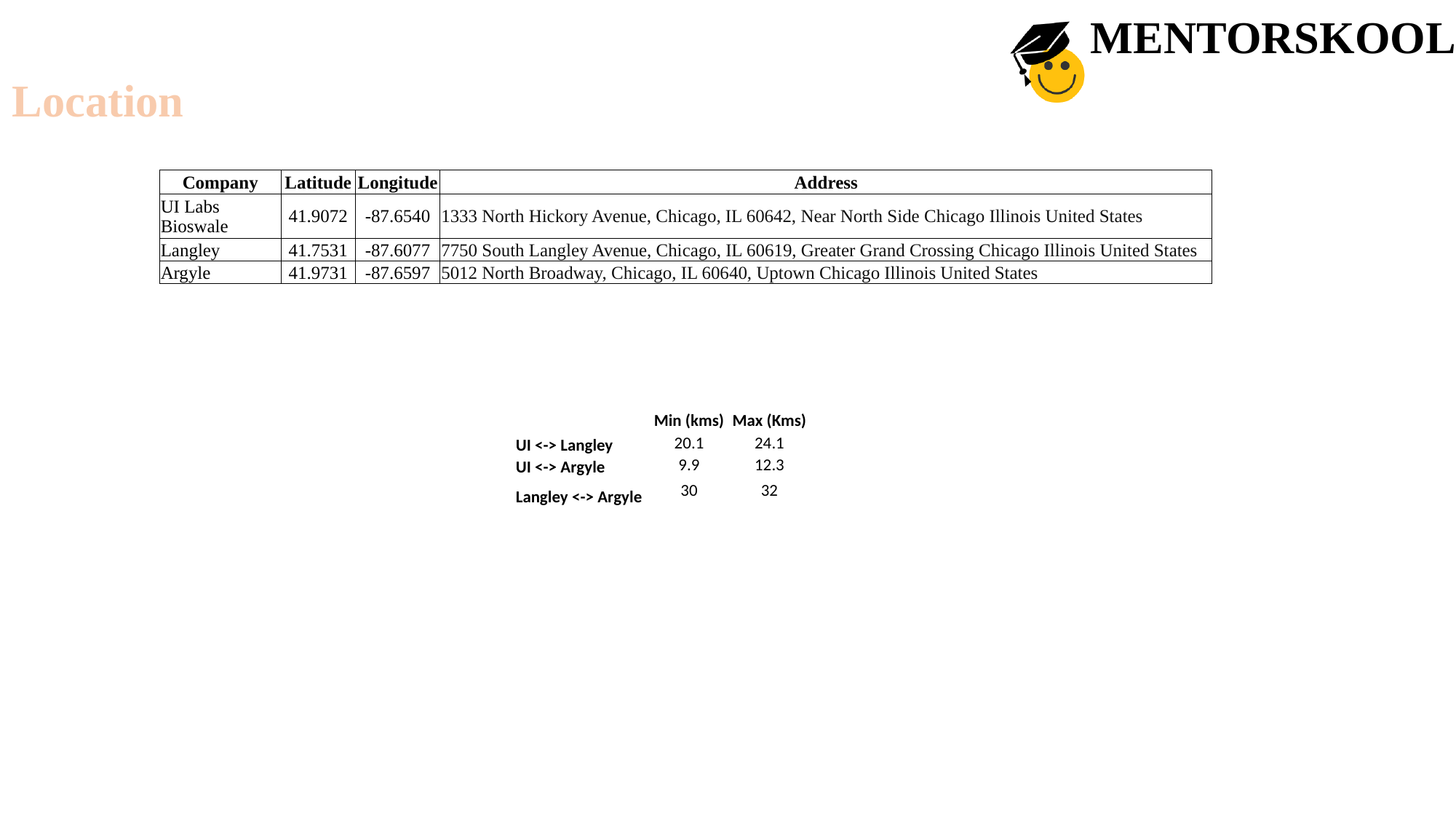

Location
| Company | Latitude | Longitude | Address |
| --- | --- | --- | --- |
| UI Labs Bioswale | 41.9072 | -87.6540 | 1333 North Hickory Avenue, Chicago, IL 60642, Near North Side Chicago Illinois United States |
| Langley | 41.7531 | -87.6077 | 7750 South Langley Avenue, Chicago, IL 60619, Greater Grand Crossing Chicago Illinois United States |
| Argyle | 41.9731 | -87.6597 | 5012 North Broadway, Chicago, IL 60640, Uptown Chicago Illinois United States |
|  | Min (kms) | Max (Kms) |
| --- | --- | --- |
| UI <-> Langley | 20.1 | 24.1 |
| UI <-> Argyle | 9.9 | 12.3 |
| Langley <-> Argyle | 30 | 32 |